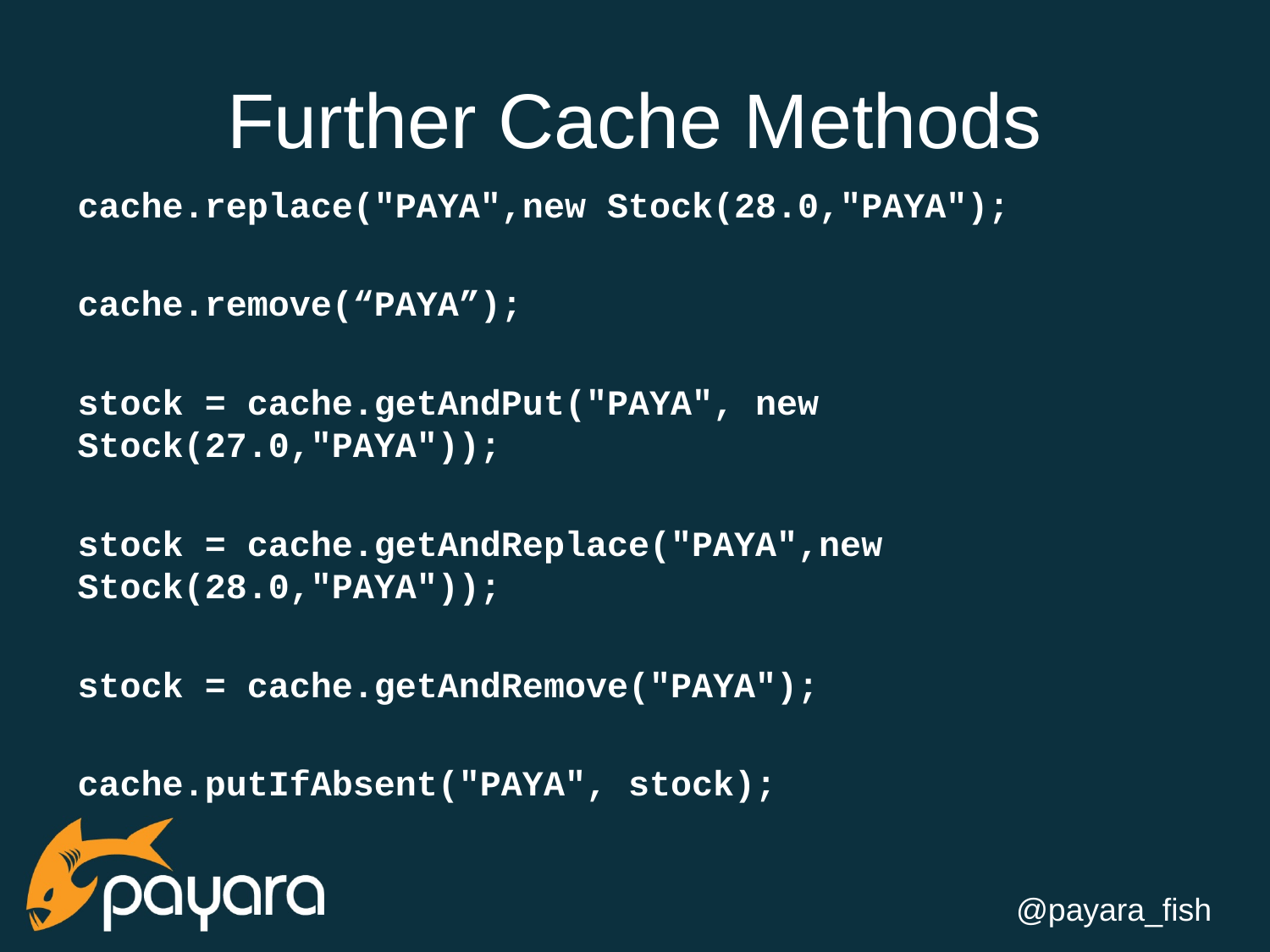

# Further Cache Methods
cache.replace("PAYA",new Stock(28.0,"PAYA");

cache.remove(“PAYA”);

stock = cache.getAndPut("PAYA", new Stock(27.0,"PAYA"));

stock = cache.getAndReplace("PAYA",new Stock(28.0,"PAYA"));

stock = cache.getAndRemove("PAYA");

cache.putIfAbsent("PAYA", stock);